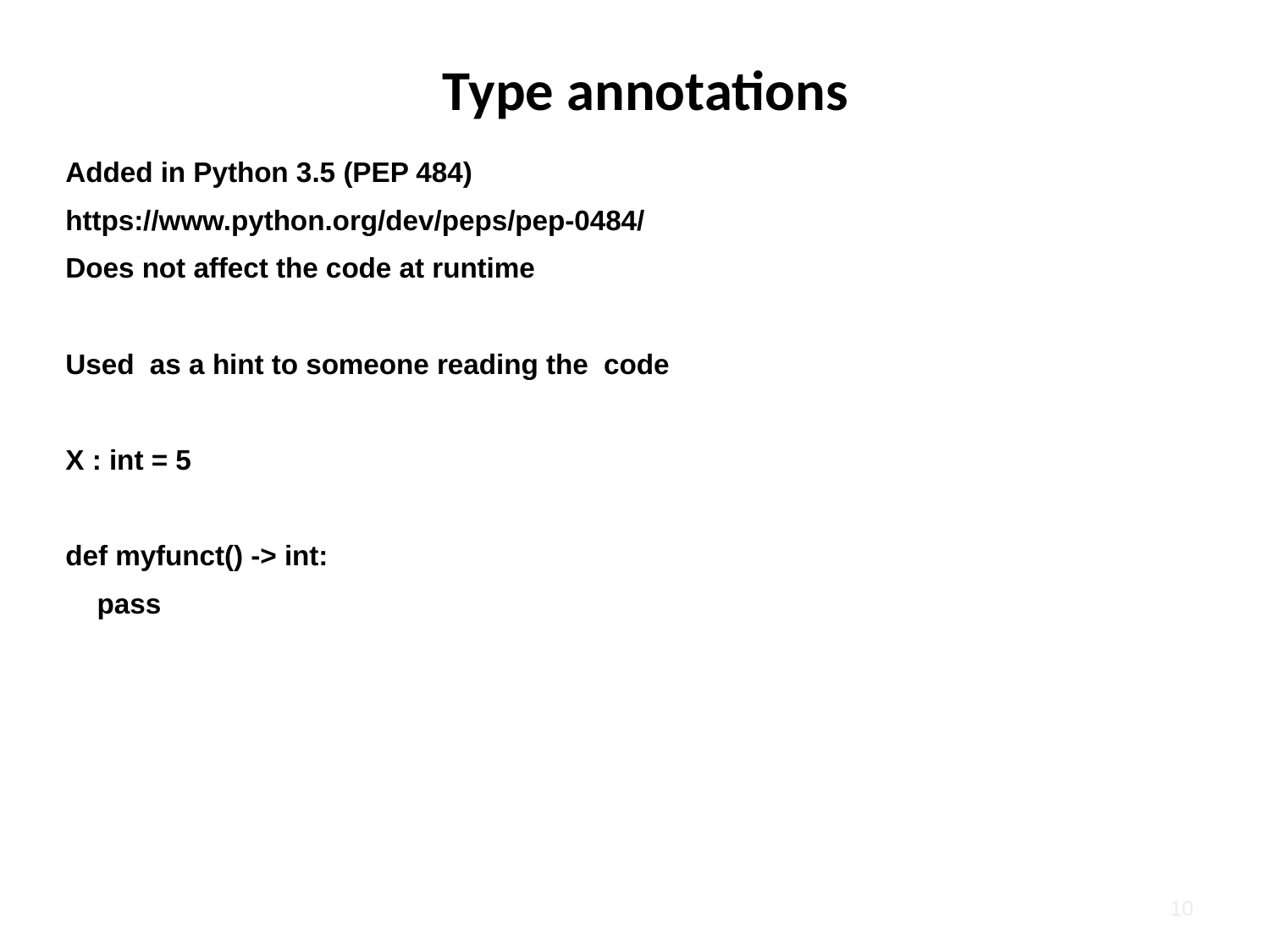

# Type annotations
Added in Python 3.5 (PEP 484)
https://www.python.org/dev/peps/pep-0484/
Does not affect the code at runtime

Used  as a hint to someone reading the  code

X : int = 5

def myfunct() -> int:
    pass

10